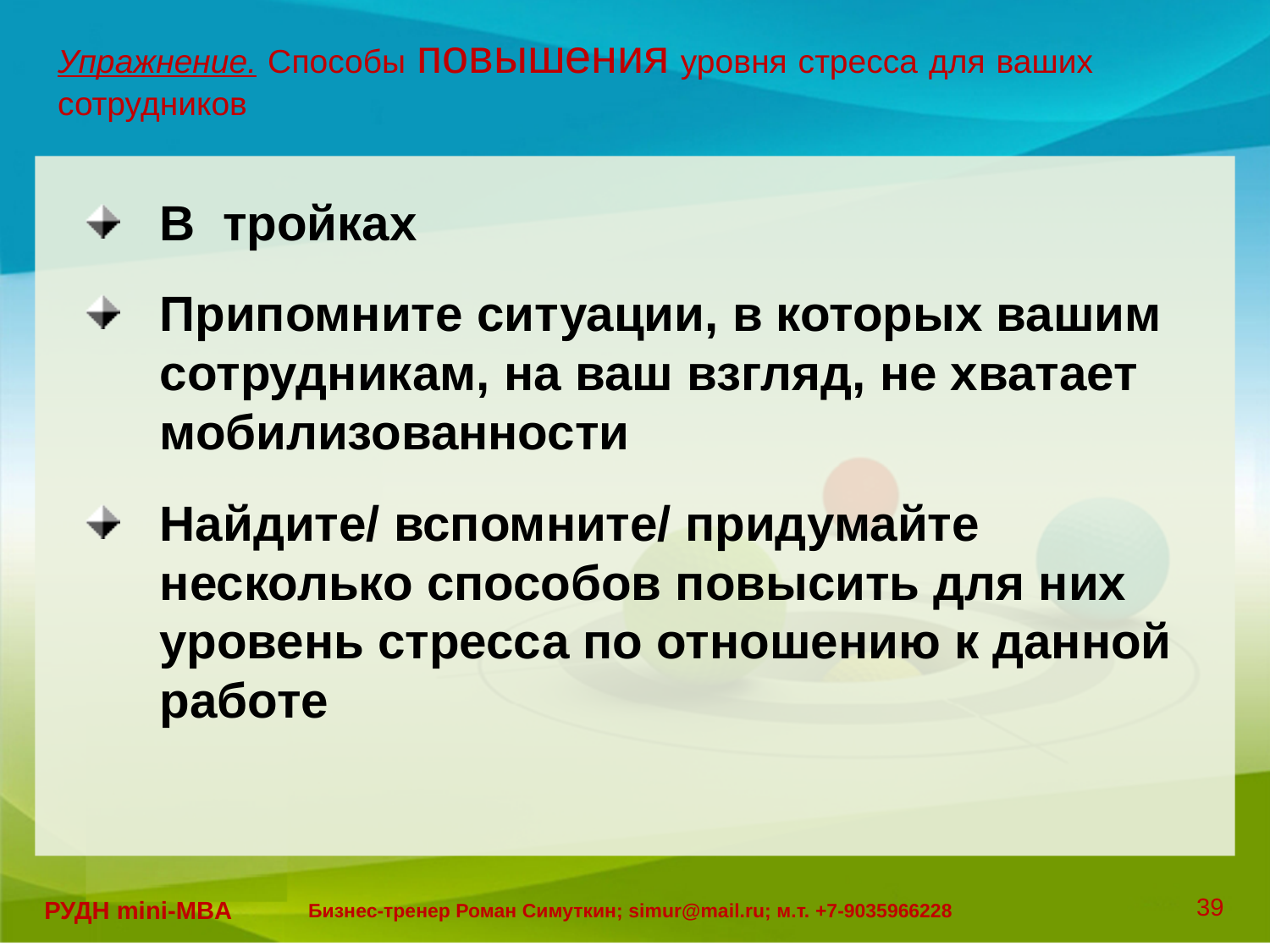

# Упражнение. Способы повышения уровня стресса для ваших сотрудников
В  тройках
Припомните ситуации, в которых вашим сотрудникам, на ваш взгляд, не хватает мобилизованности
Найдите/ вспомните/ придумайте несколько способов повысить для них уровень стресса по отношению к данной работе
39
РУДН mini-MBA
Бизнес-тренер Роман Симуткин; simur@mail.ru; м.т. +7-9035966228